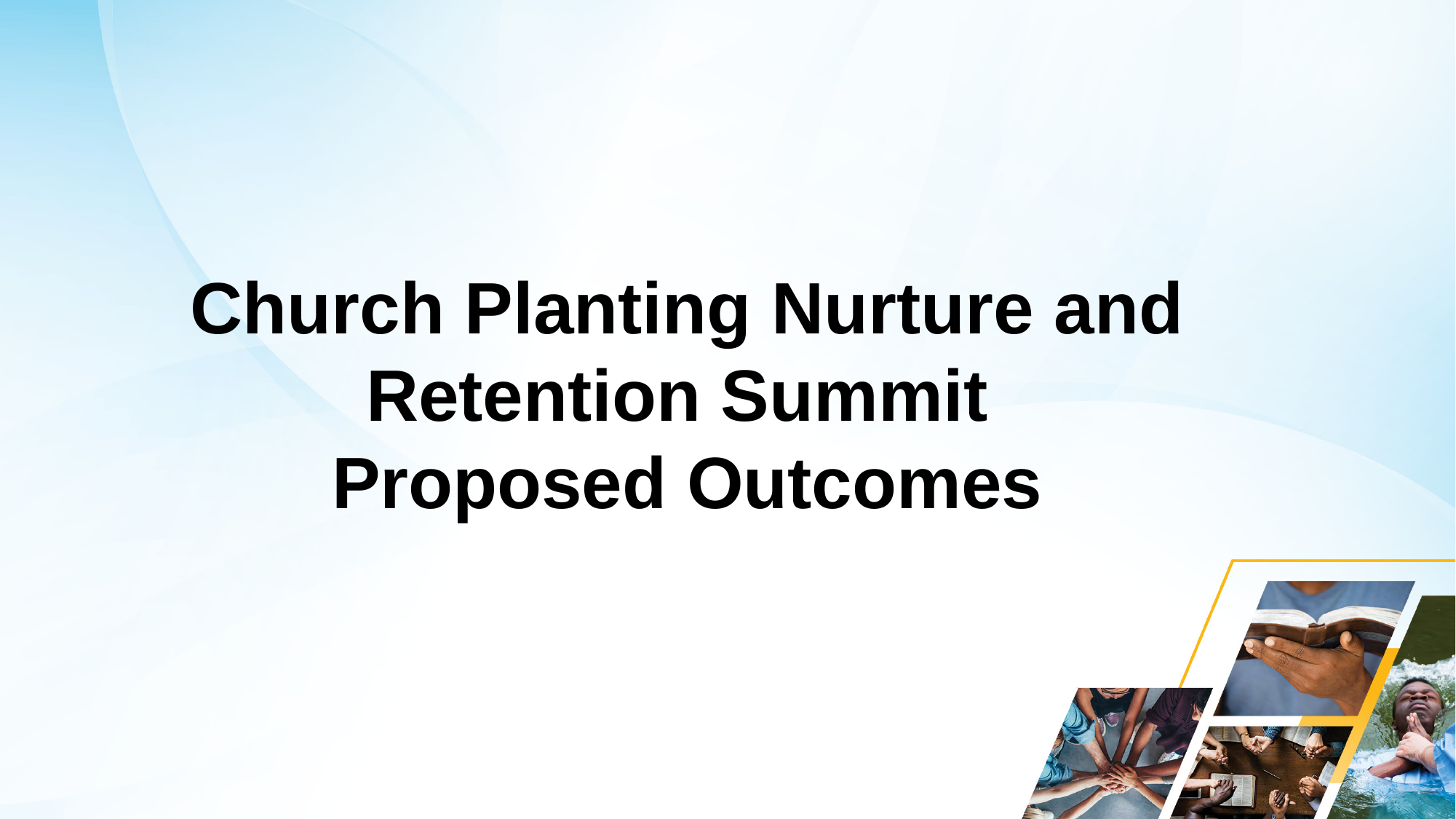

Church Planting Nurture and Retention Summit
Proposed Outcomes